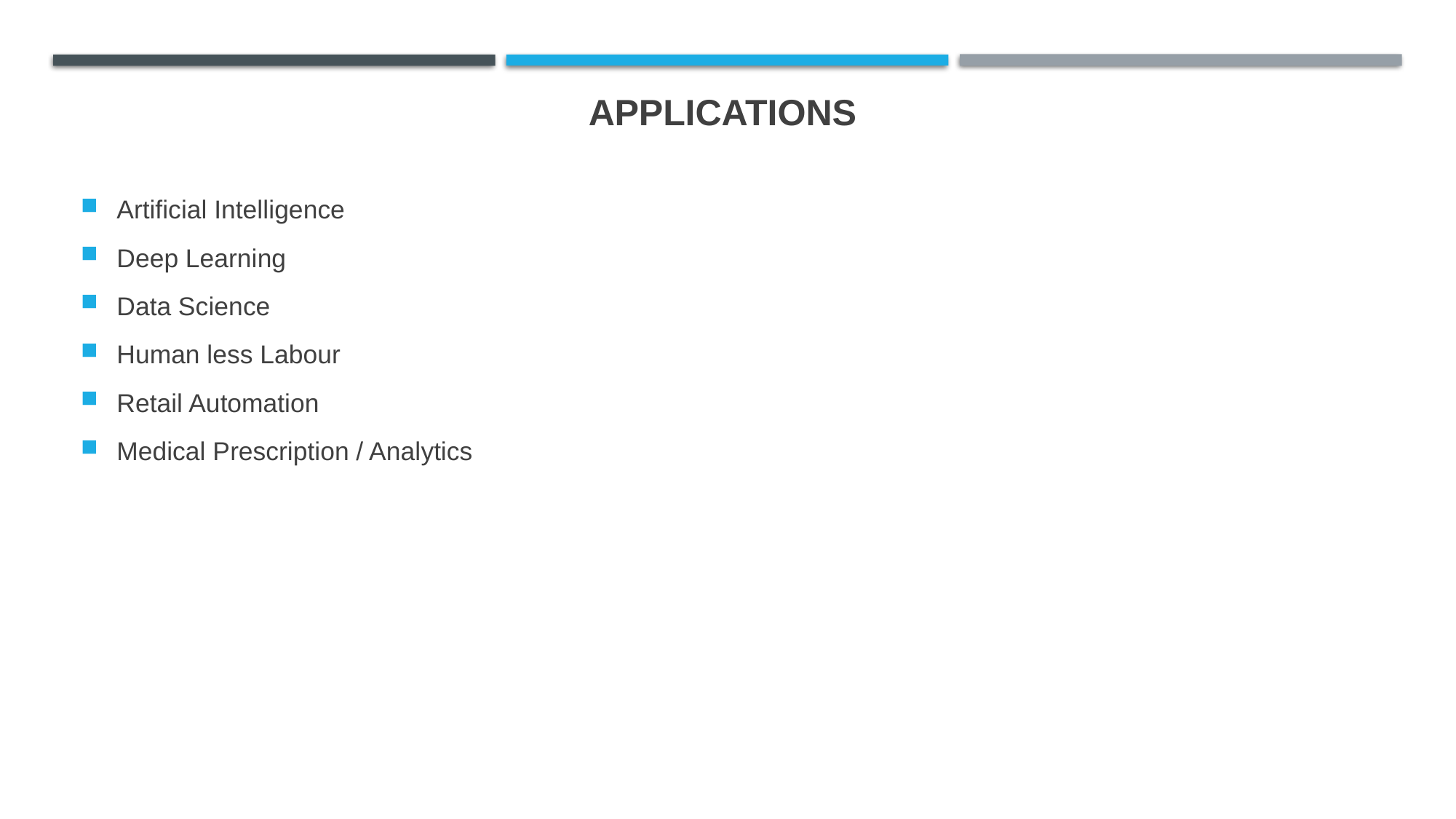

# Applications
Artificial Intelligence
Deep Learning
Data Science
Human less Labour
Retail Automation
Medical Prescription / Analytics